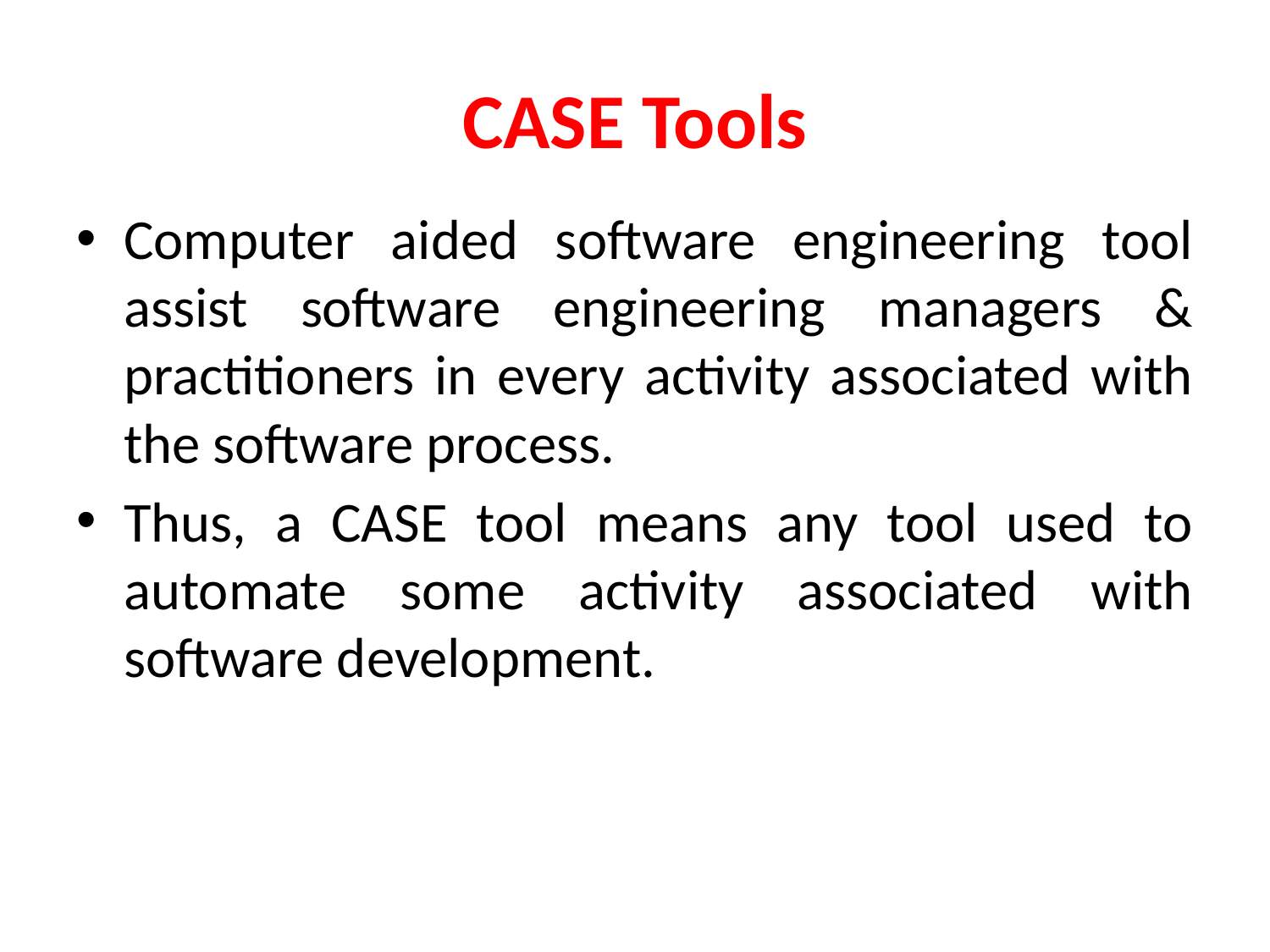

# CASE Tools
Computer aided software engineering tool assist software engineering managers & practitioners in every activity associated with the software process.
Thus, a CASE tool means any tool used to automate some activity associated with software development.